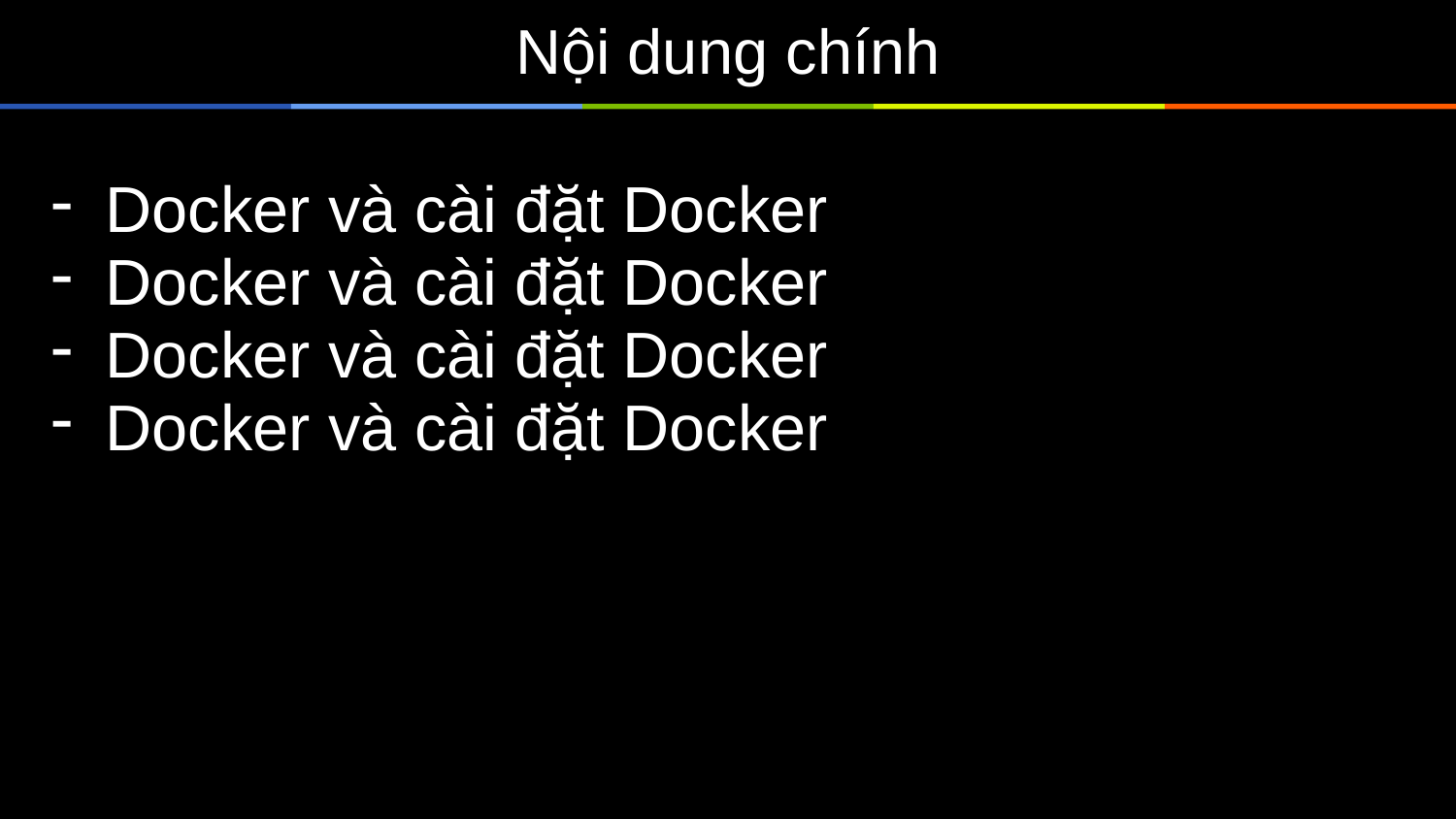

# Nội dung chính
Docker và cài đặt Docker
Docker và cài đặt Docker
Docker và cài đặt Docker
Docker và cài đặt Docker